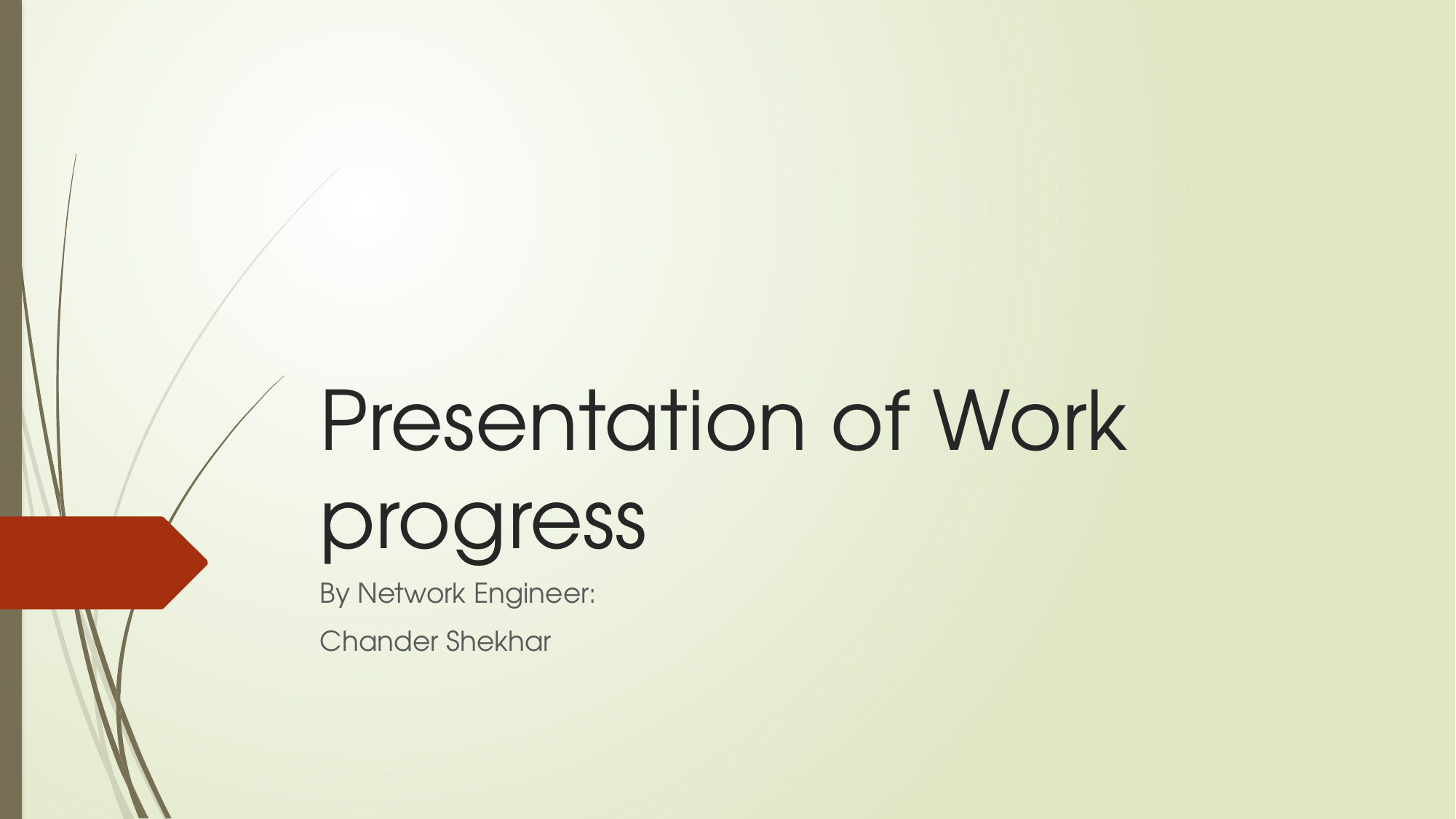

# Presentation of Work progress
By Network Engineer:
Chander Shekhar